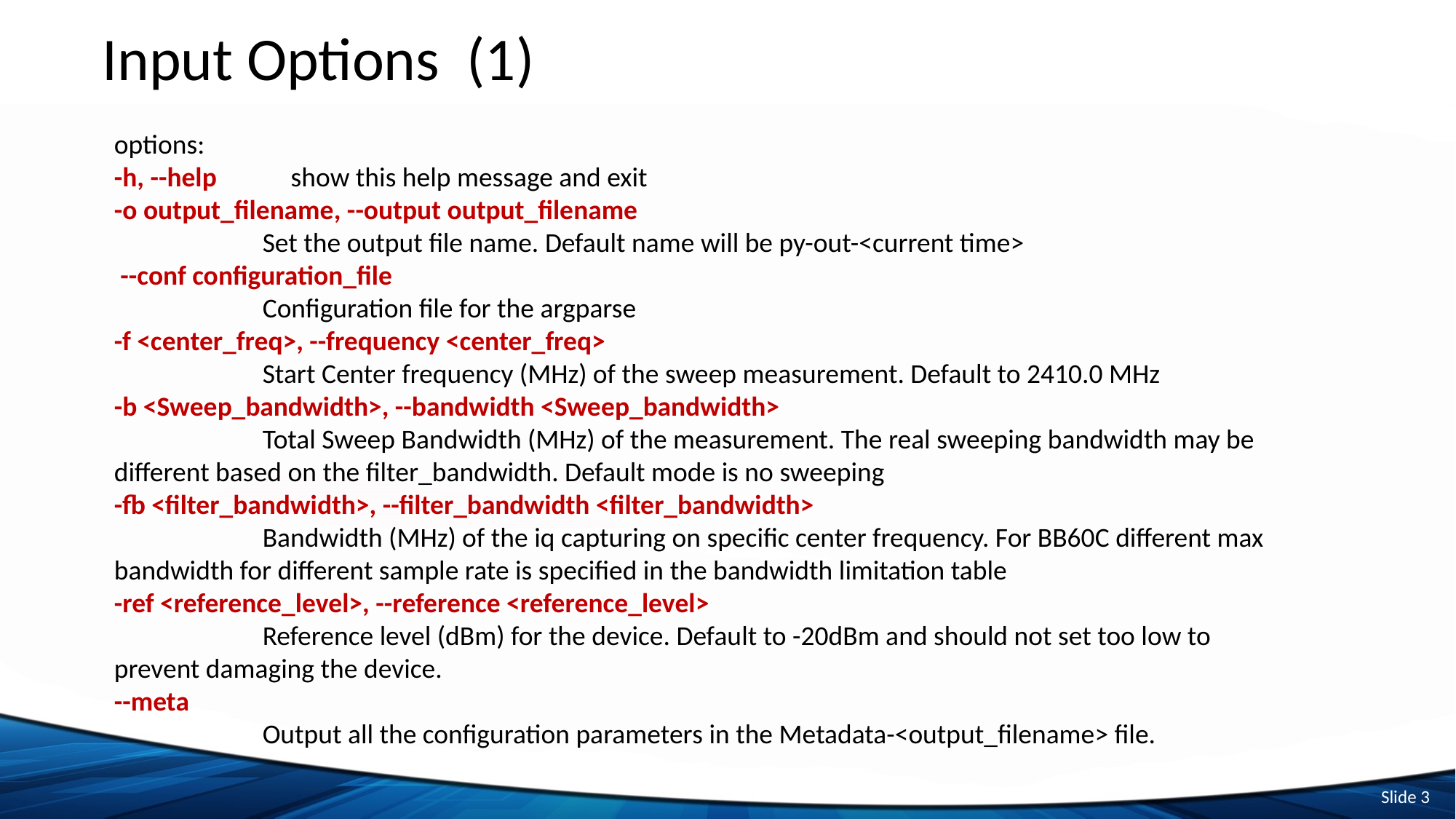

# Input Options  (1)
options:
-h, --help            show this help message and exit
-o output_filename, --output output_filename
                        Set the output file name. Default name will be py-out-<current time>
 --conf configuration_file
                        Configuration file for the argparse
-f <center_freq>, --frequency <center_freq>
                        Start Center frequency (MHz) of the sweep measurement. Default to 2410.0 MHz
-b <Sweep_bandwidth>, --bandwidth <Sweep_bandwidth>
                        Total Sweep Bandwidth (MHz) of the measurement. The real sweeping bandwidth may be different based on the filter_bandwidth. Default mode is no sweeping
-fb <filter_bandwidth>, --filter_bandwidth <filter_bandwidth>
                        Bandwidth (MHz) of the iq capturing on specific center frequency. For BB60C different max bandwidth for different sample rate is specified in the bandwidth limitation table
-ref <reference_level>, --reference <reference_level>
                        Reference level (dBm) for the device. Default to -20dBm and should not set too low to prevent damaging the device.
--meta
                        Output all the configuration parameters in the Metadata-<output_filename> file.